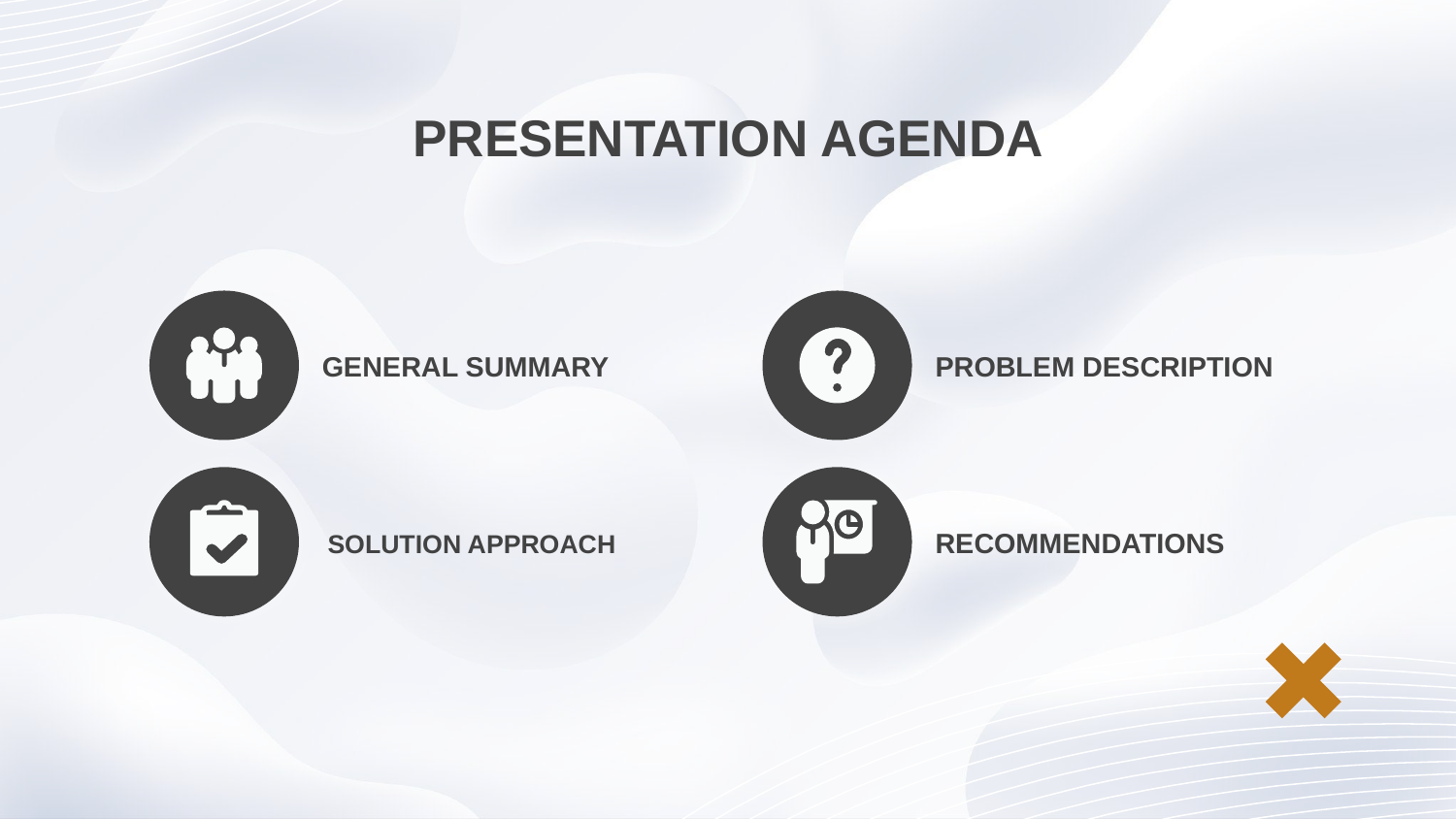

PRESENTATION AGENDA

01
04

# GENERAL SUMMARY
PROBLEM DESCRIPTION

02
05

RECOMMENDATIONS
SOLUTION APPROACH